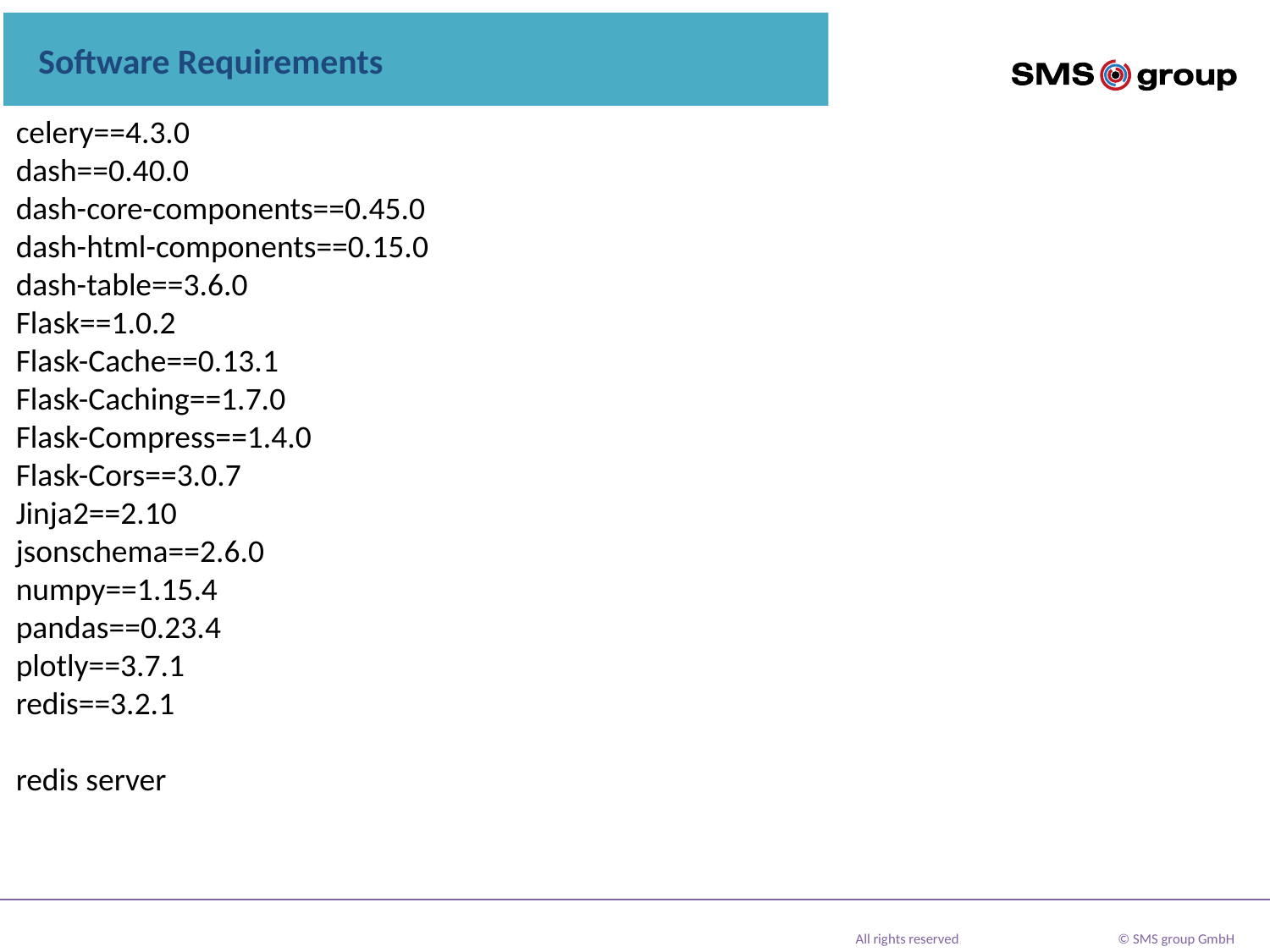

# Software Requirements
celery==4.3.0
dash==0.40.0
dash-core-components==0.45.0
dash-html-components==0.15.0
dash-table==3.6.0
Flask==1.0.2
Flask-Cache==0.13.1
Flask-Caching==1.7.0
Flask-Compress==1.4.0
Flask-Cors==3.0.7
Jinja2==2.10
jsonschema==2.6.0
numpy==1.15.4
pandas==0.23.4
plotly==3.7.1
redis==3.2.1

redis server